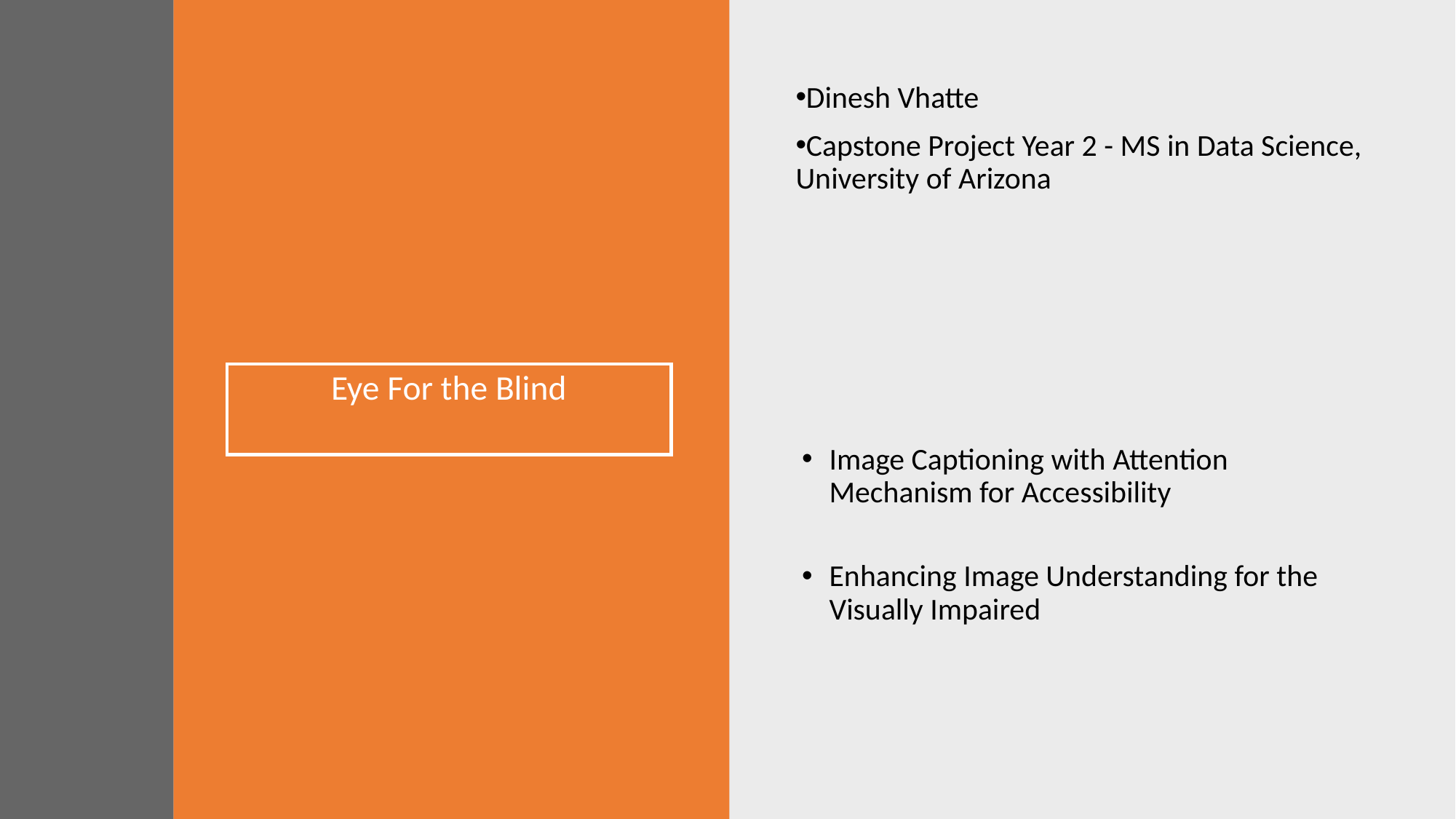

Dinesh Vhatte
Capstone Project Year 2 - MS in Data Science, University of Arizona
# Eye For the Blind
Image Captioning with Attention Mechanism for Accessibility

Enhancing Image Understanding for the Visually Impaired